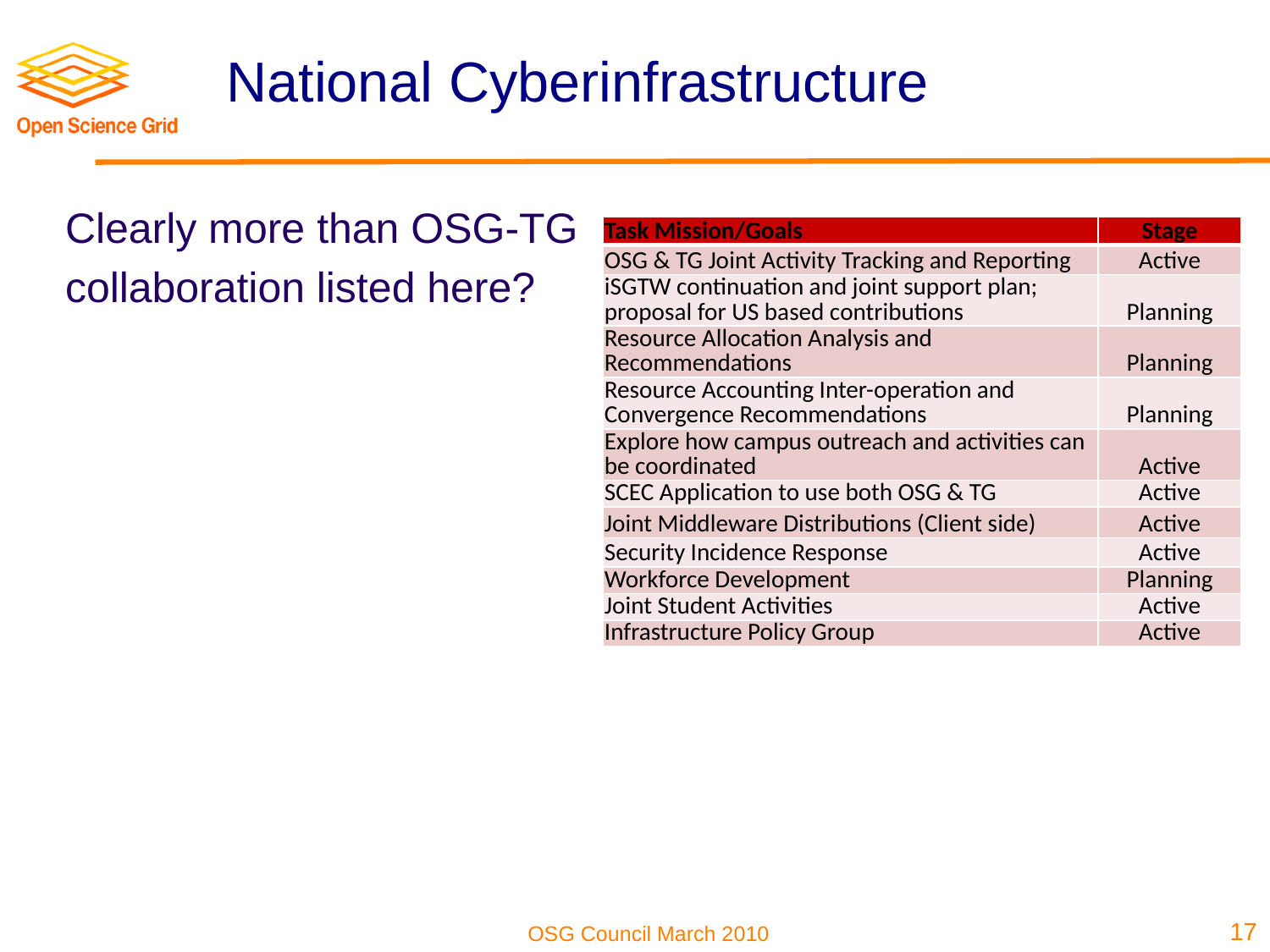

# National Cyberinfrastructure
Clearly more than OSG-TG
collaboration listed here?
| Task Mission/Goals | Stage |
| --- | --- |
| OSG & TG Joint Activity Tracking and Reporting | Active |
| iSGTW continuation and joint support plan; proposal for US based contributions | Planning |
| Resource Allocation Analysis and Recommendations | Planning |
| Resource Accounting Inter-operation and Convergence Recommendations | Planning |
| Explore how campus outreach and activities can be coordinated | Active |
| SCEC Application to use both OSG & TG | Active |
| Joint Middleware Distributions (Client side) | Active |
| Security Incidence Response | Active |
| Workforce Development | Planning |
| Joint Student Activities | Active |
| Infrastructure Policy Group | Active |
17